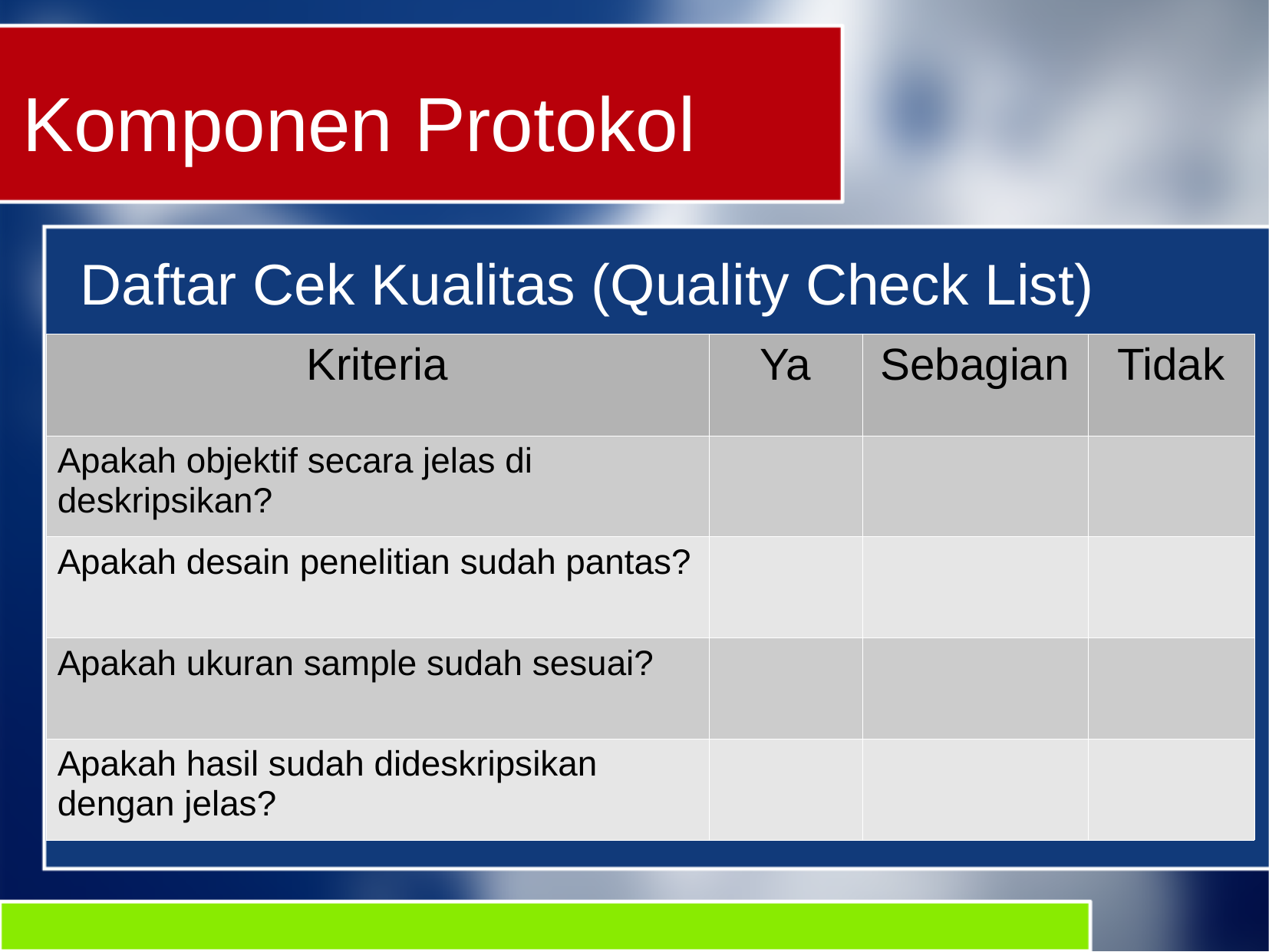

Komponen Protokol
Daftar Cek Kualitas (Quality Check List)
| Kriteria | Ya | Sebagian | Tidak |
| --- | --- | --- | --- |
| Apakah objektif secara jelas di deskripsikan? |  |  |  |
| Apakah desain penelitian sudah pantas? |  |  |  |
| Apakah ukuran sample sudah sesuai? |  |  |  |
| Apakah hasil sudah dideskripsikan dengan jelas? |  |  |  |